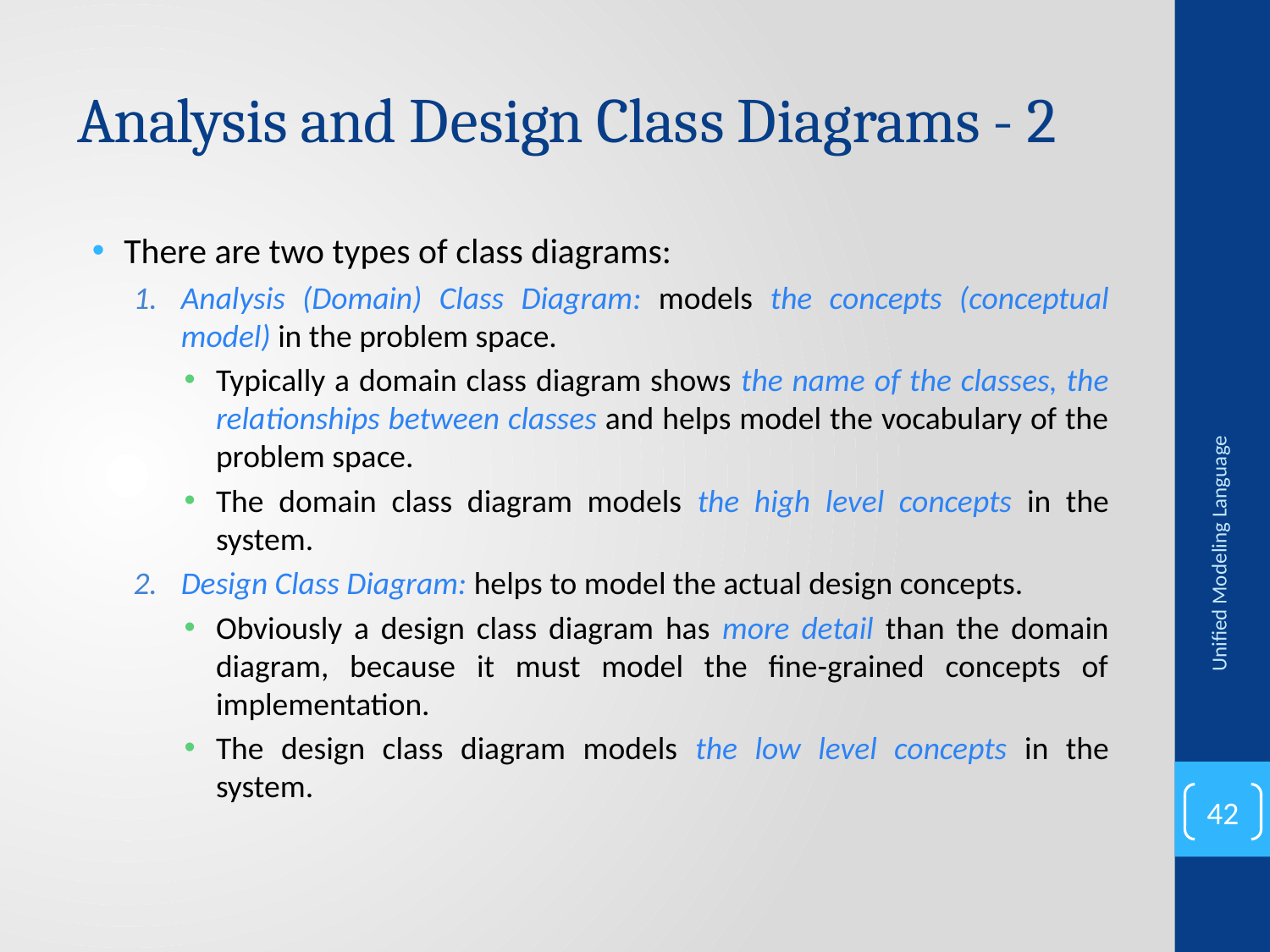

# Analysis and Design Class Diagrams - 2
There are two types of class diagrams:
Analysis (Domain) Class Diagram: models the concepts (conceptual model) in the problem space.
Typically a domain class diagram shows the name of the classes, the relationships between classes and helps model the vocabulary of the problem space.
The domain class diagram models the high level concepts in the system.
Design Class Diagram: helps to model the actual design concepts.
Obviously a design class diagram has more detail than the domain diagram, because it must model the fine-grained concepts of implementation.
The design class diagram models the low level concepts in the system.

Unified Modeling Language
42